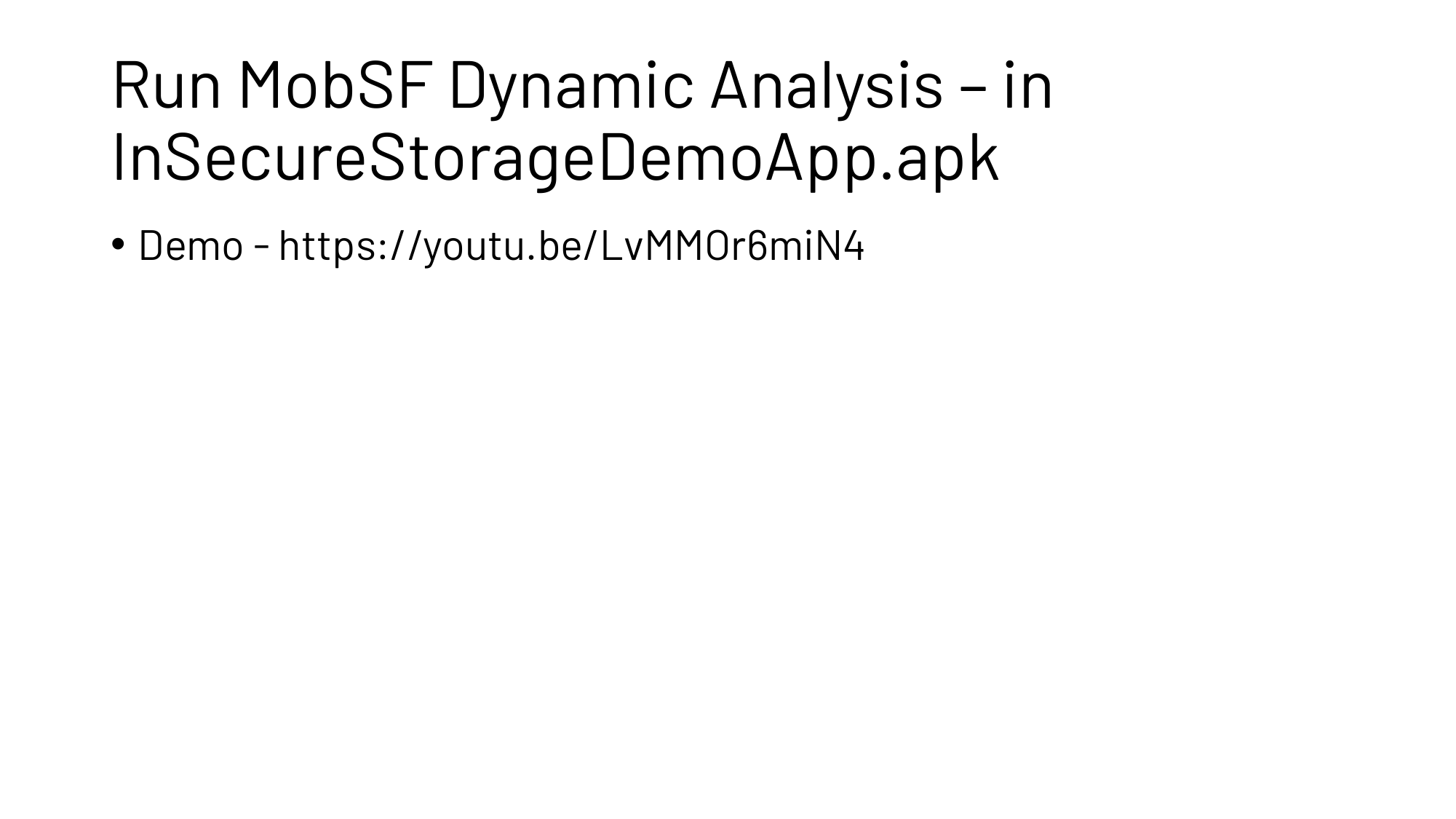

# Run MobSF Dynamic Analysis – in InSecureStorageDemoApp.apk
Demo - https://youtu.be/LvMMOr6miN4